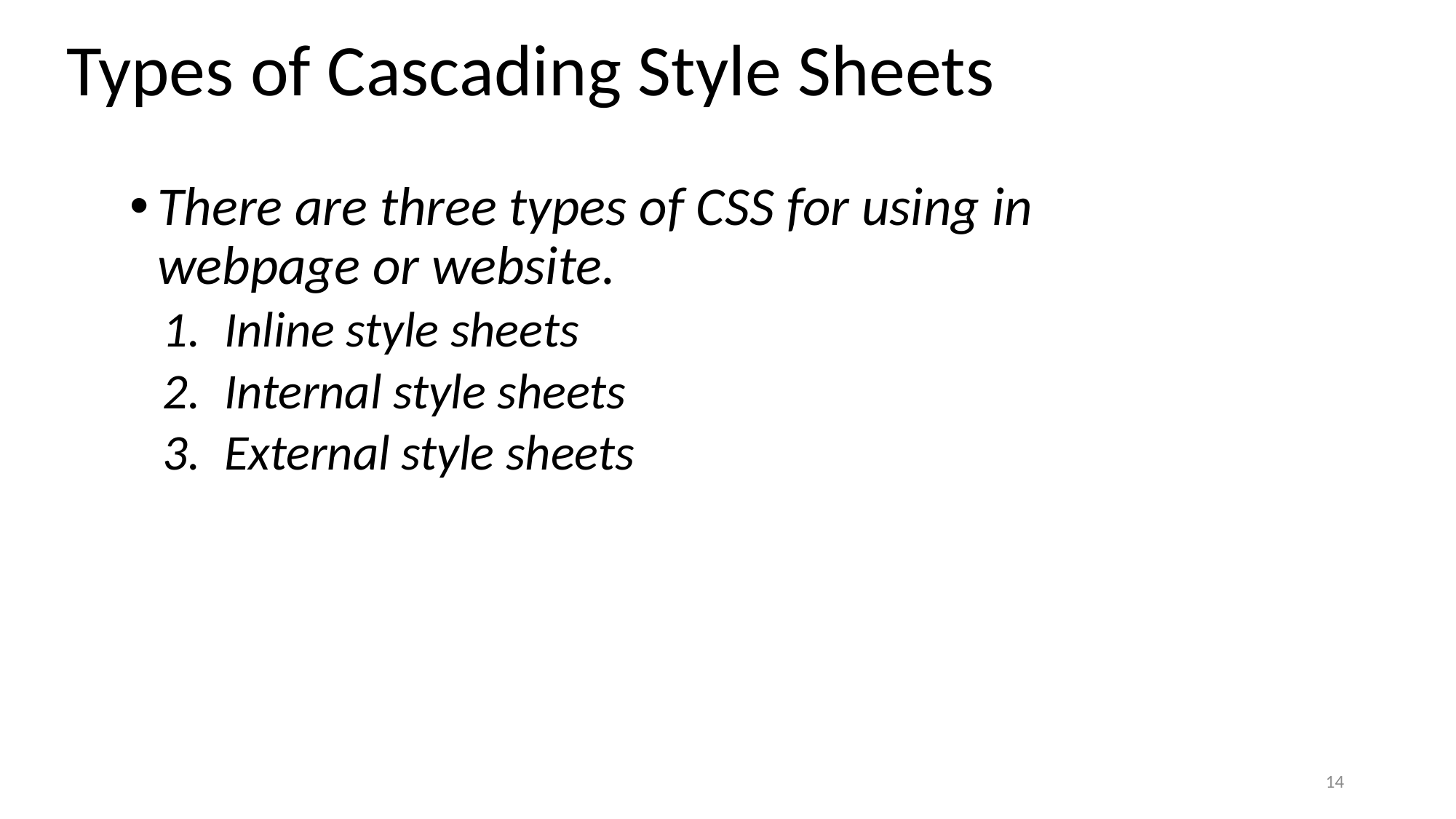

# Types of Cascading Style Sheets
There are three types of CSS for using in webpage or website.
Inline style sheets
Internal style sheets
External style sheets
14